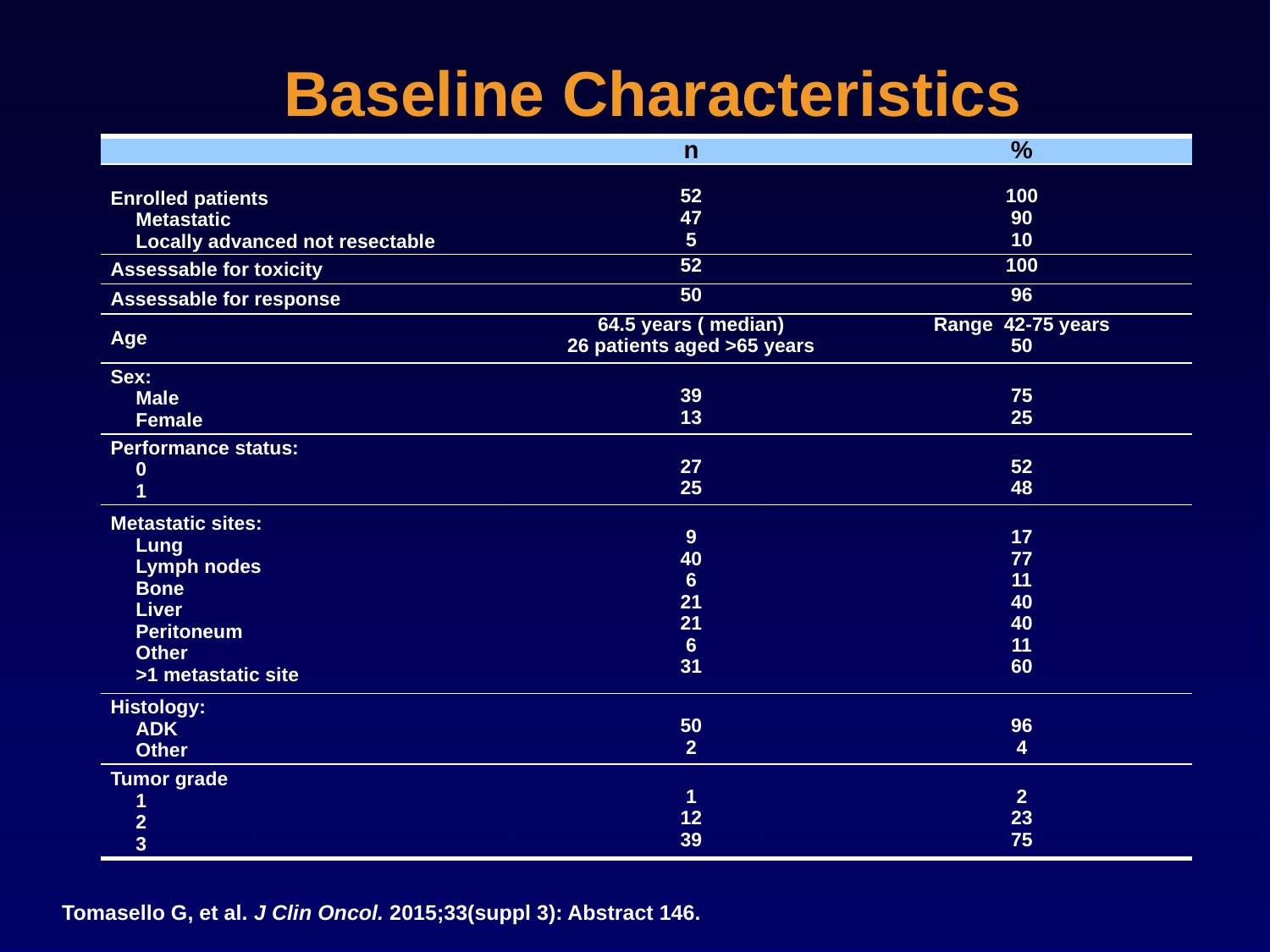

# Baseline Characteristics
|  | n | % |
| --- | --- | --- |
| Enrolled patients Metastatic Locally advanced not resectable | 52 47 5 | 100 90 10 |
| Assessable for toxicity | 52 | 100 |
| Assessable for response | 50 | 96 |
| Age | 64.5 years ( median) 26 patients aged >65 years | Range 42-75 years 50 |
| Sex: Male Female | 39 13 | 75 25 |
| Performance status: 0 1 | 27 25 | 52 48 |
| Metastatic sites: Lung Lymph nodes Bone Liver Peritoneum Other >1 metastatic site | 9 40 6 21 21 6 31 | 17 77 11 40 40 11 60 |
| Histology: ADK Other | 50 2 | 96 4 |
| Tumor grade 1 2 3 | 1 12 39 | 2 23 75 |
Tomasello G, et al. J Clin Oncol. 2015;33(suppl 3): Abstract 146.